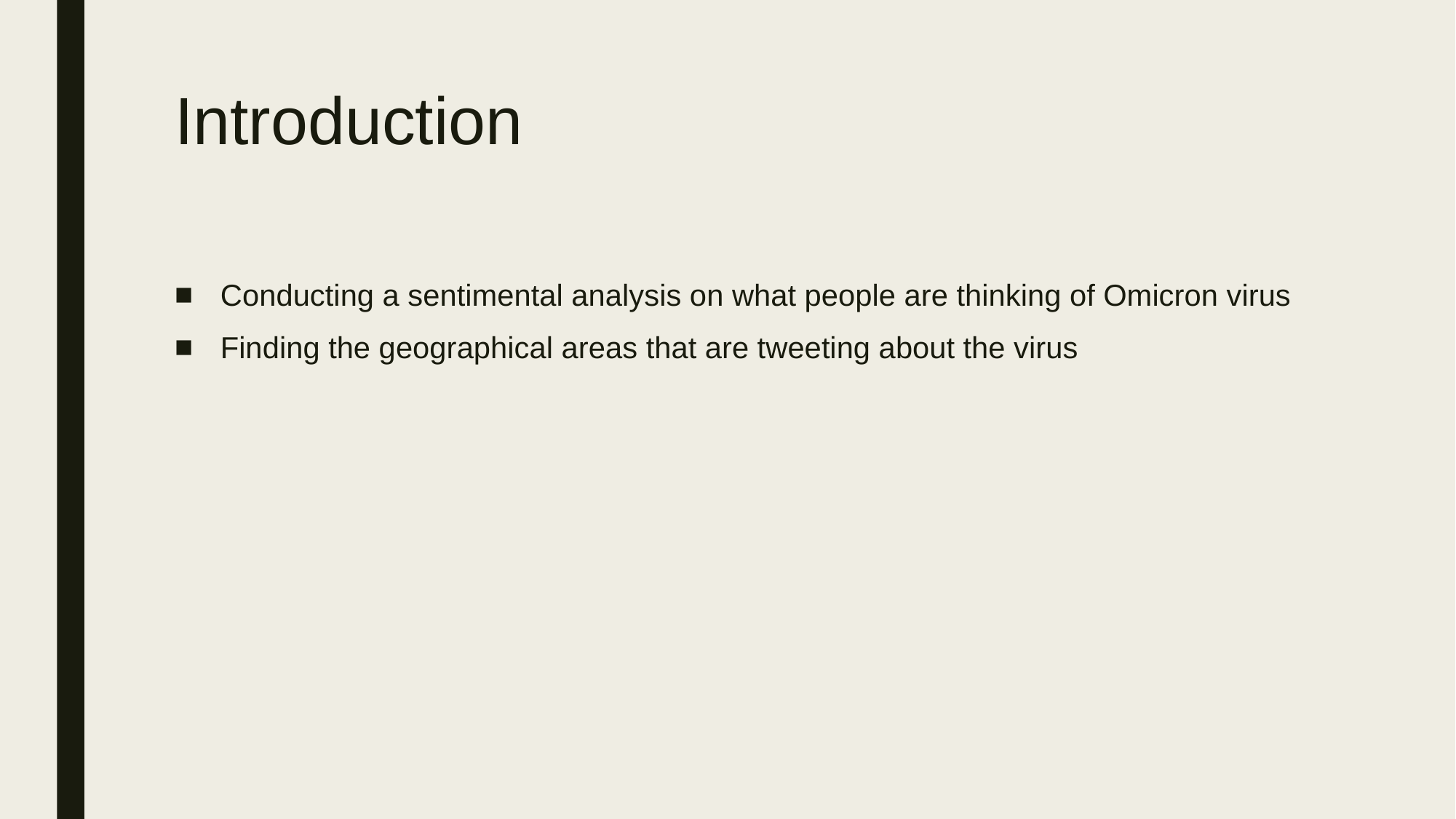

# Introduction
Conducting a sentimental analysis on what people are thinking of Omicron virus
Finding the geographical areas that are tweeting about the virus